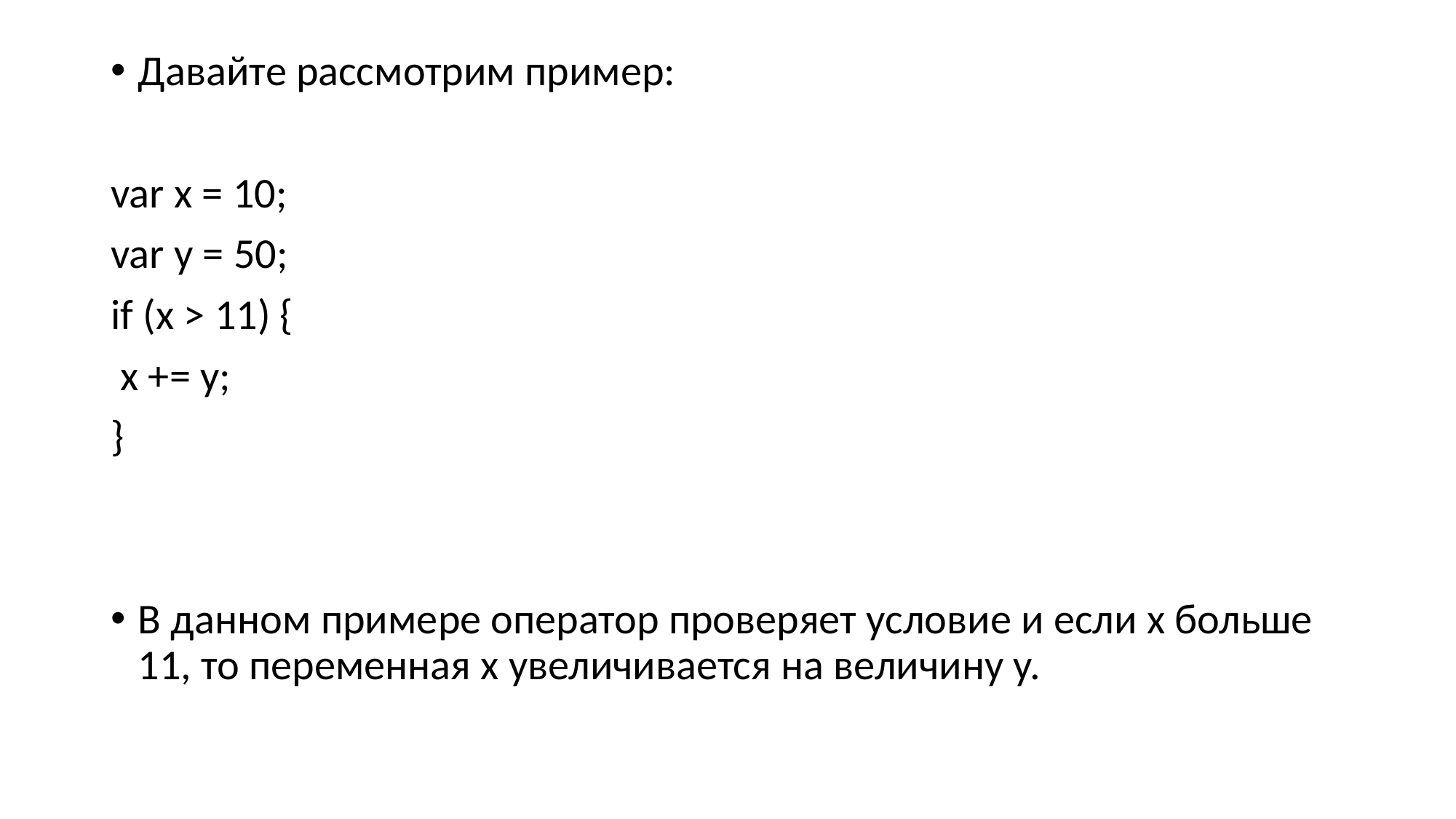

Давайте рассмотрим пример:

var x = 10;
var y = 50;
if (x > 11) {
 x += y;
}

В данном примере оператор проверяет условие и если х больше 11, то переменная x увеличивается на величину y.